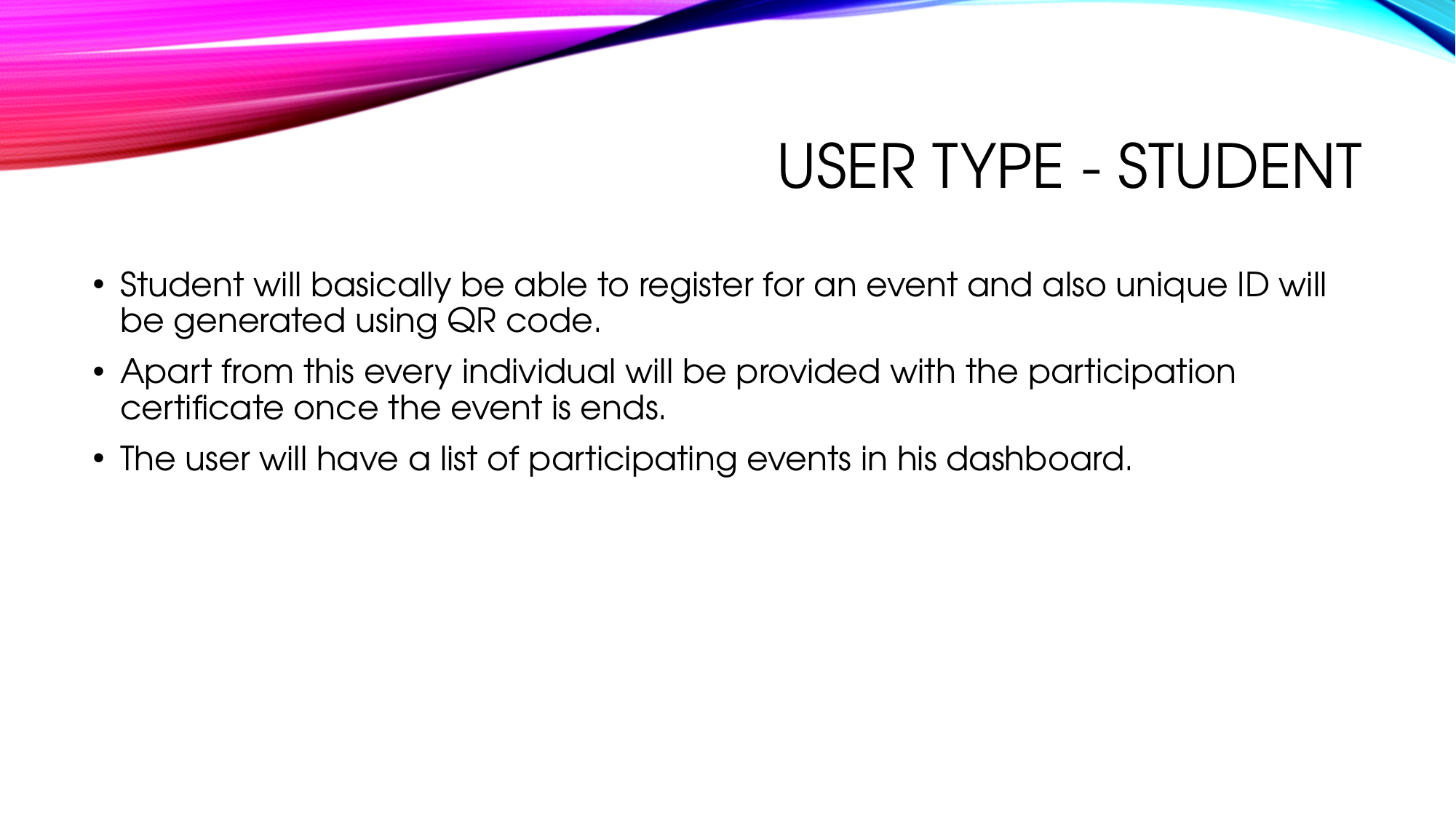

# User Type - Student
Student will basically be able to register for an event and also unique ID will be generated using QR code.
Apart from this every individual will be provided with the participation certificate once the event is ends.
The user will have a list of participating events in his dashboard.